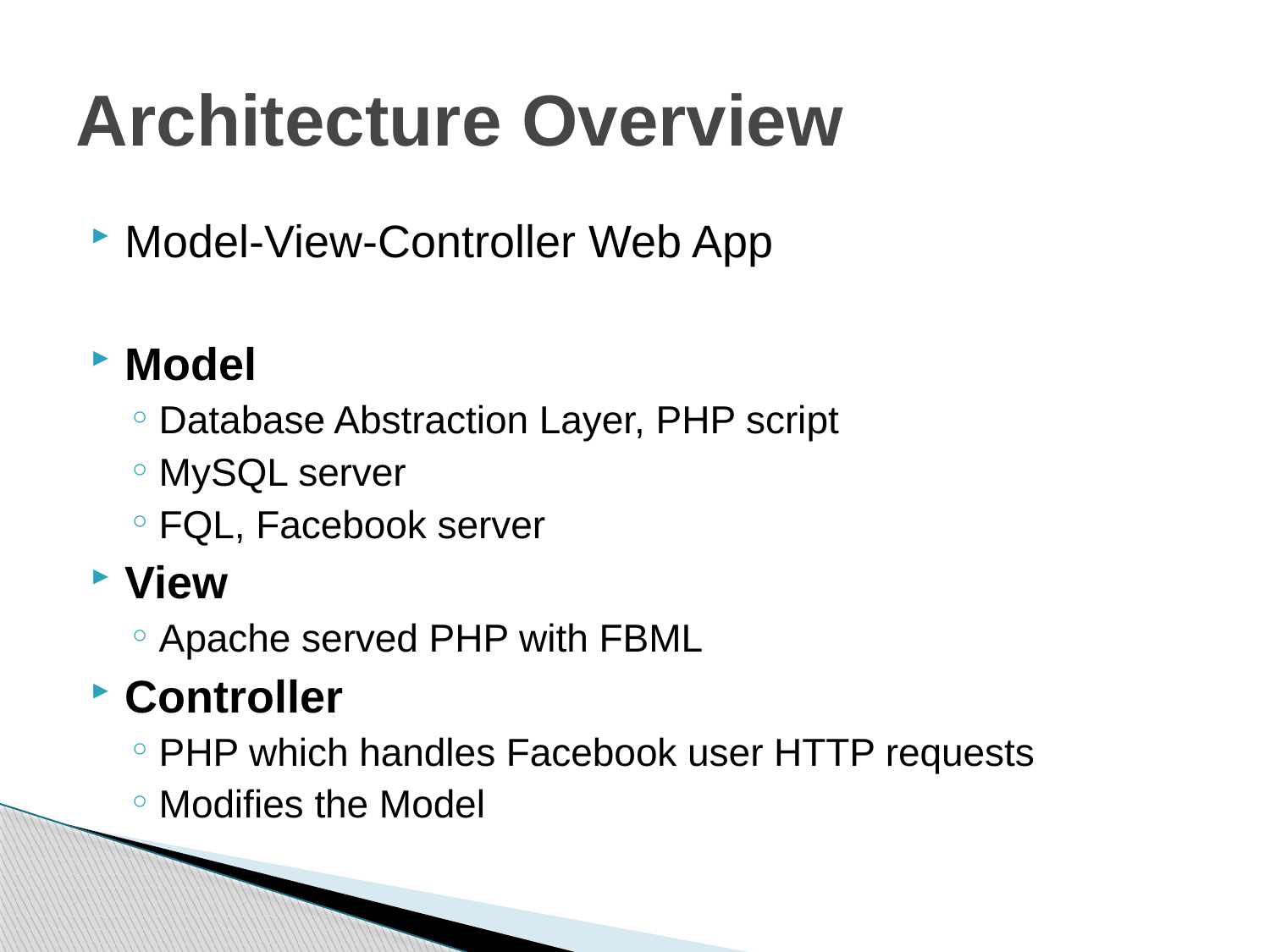

# Architecture Overview
Model-View-Controller Web App

Model
Database Abstraction Layer, PHP script
MySQL server
FQL, Facebook server
View
Apache served PHP with FBML
Controller
PHP which handles Facebook user HTTP requests
Modifies the Model